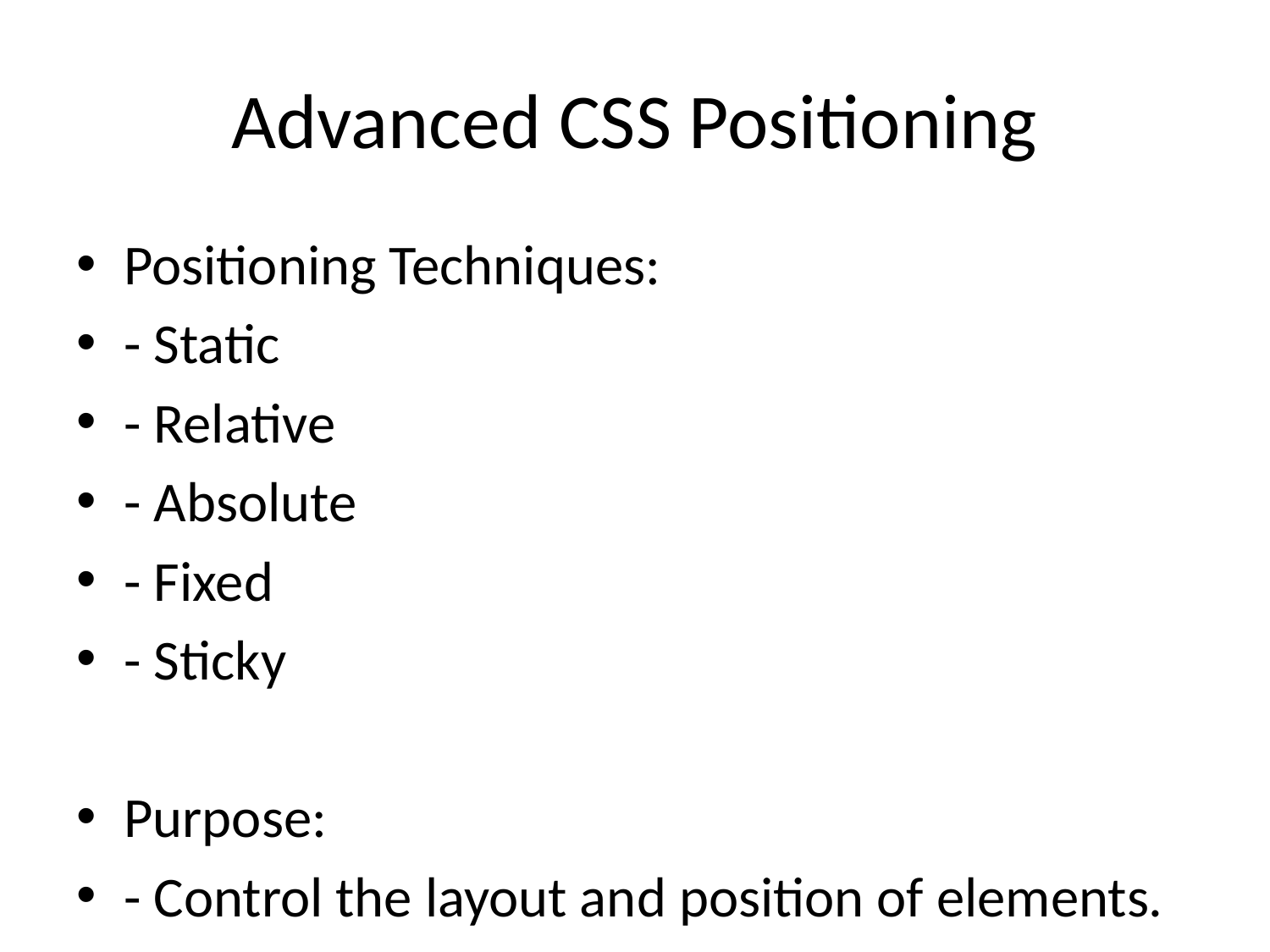

# Advanced CSS Positioning
Positioning Techniques:
- Static
- Relative
- Absolute
- Fixed
- Sticky

Purpose:
- Control the layout and position of elements.